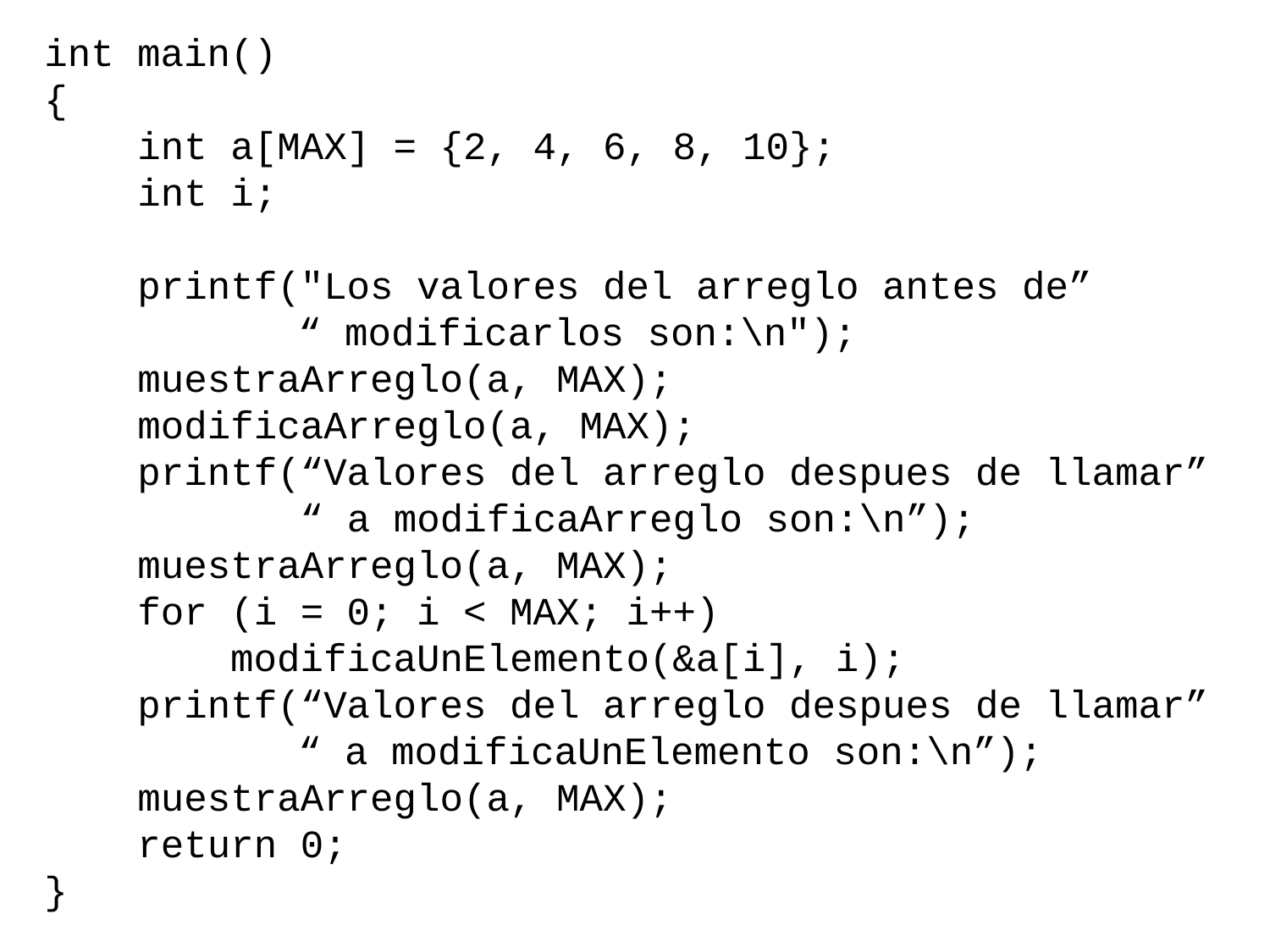

int main()
{
    int a[MAX] = {2, 4, 6, 8, 10};
    int i;

    printf("Los valores del arreglo antes de”
		“ modificarlos son:\n");
    muestraArreglo(a, MAX);
    modificaArreglo(a, MAX);
    printf(“Valores del arreglo despues de llamar”
           “ a modificaArreglo son:\n”);
    muestraArreglo(a, MAX);
    for (i = 0; i < MAX; i++)
        modificaUnElemento(&a[i], i);
    printf(“Valores del arreglo despues de llamar”
  		“ a modificaUnElemento son:\n”);
    muestraArreglo(a, MAX);
    return 0;
}